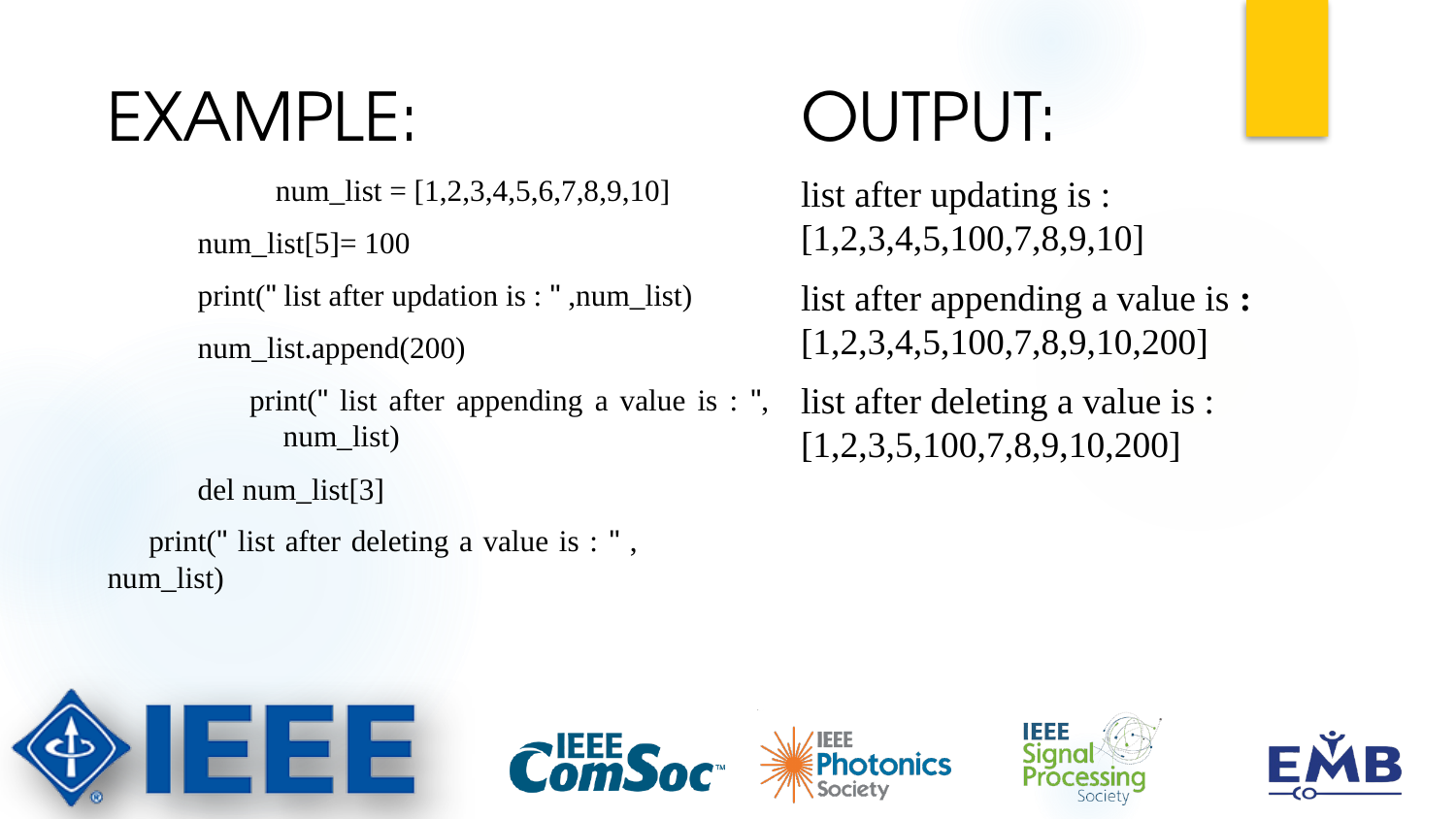

EXAMPLE:
	   num_list = [1,2,3,4,5,6,7,8,9,10]
            num_list[5]= 100
            print(" list after updation is : " ,num_list)
            num_list.append(200)
            print(" list after appending a value is : ",   	    num_list)
            del num_list[3]
    print(" list after deleting a value is : " ,                num_list)
OUTPUT:
list after updating is : [1,2,3,4,5,100,7,8,9,10]
list after appending a value is : [1,2,3,4,5,100,7,8,9,10,200]
list after deleting a value is : [1,2,3,5,100,7,8,9,10,200]